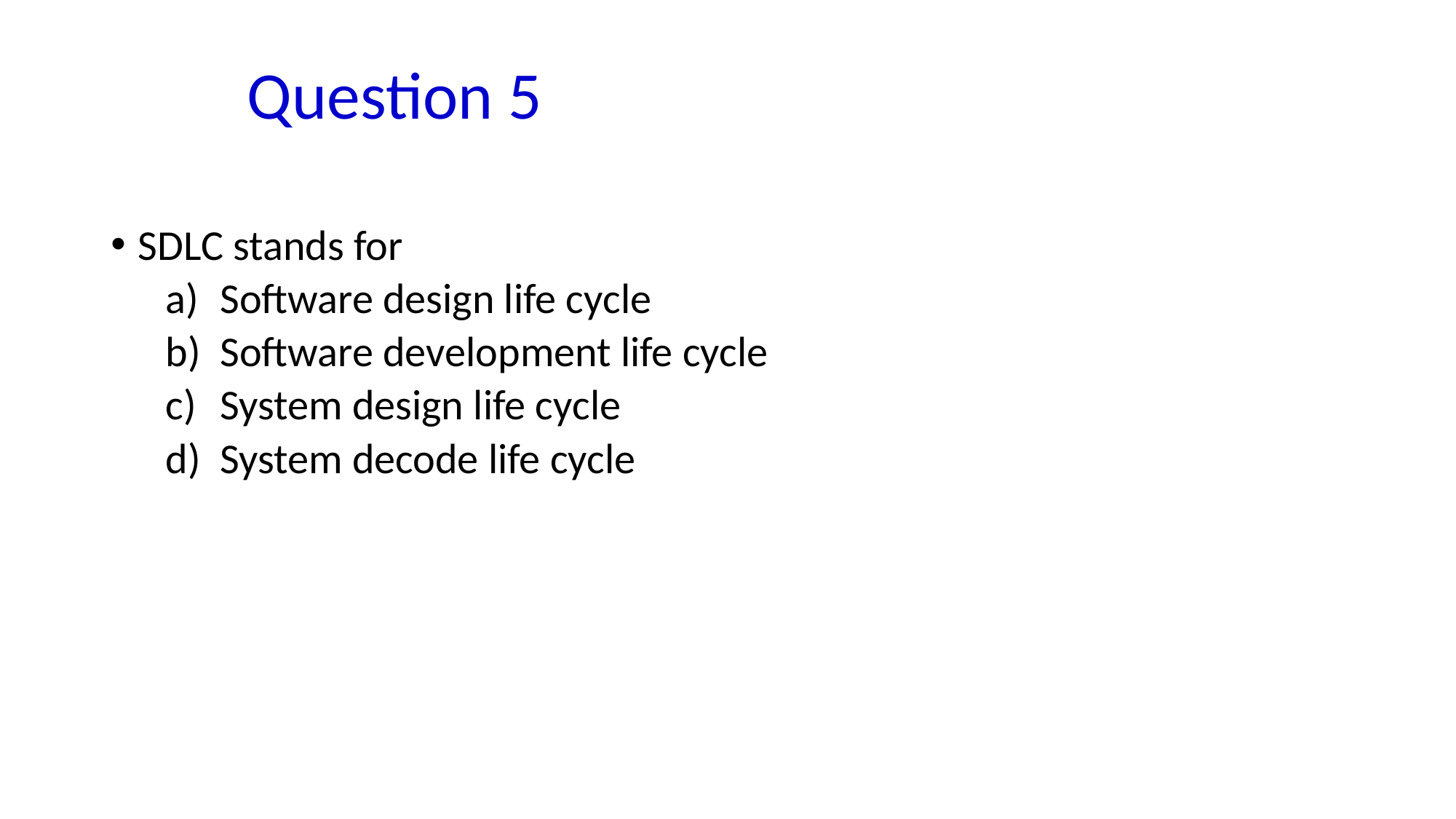

# Question 5
SDLC stands for
Software design life cycle
Software development life cycle
System design life cycle
System decode life cycle